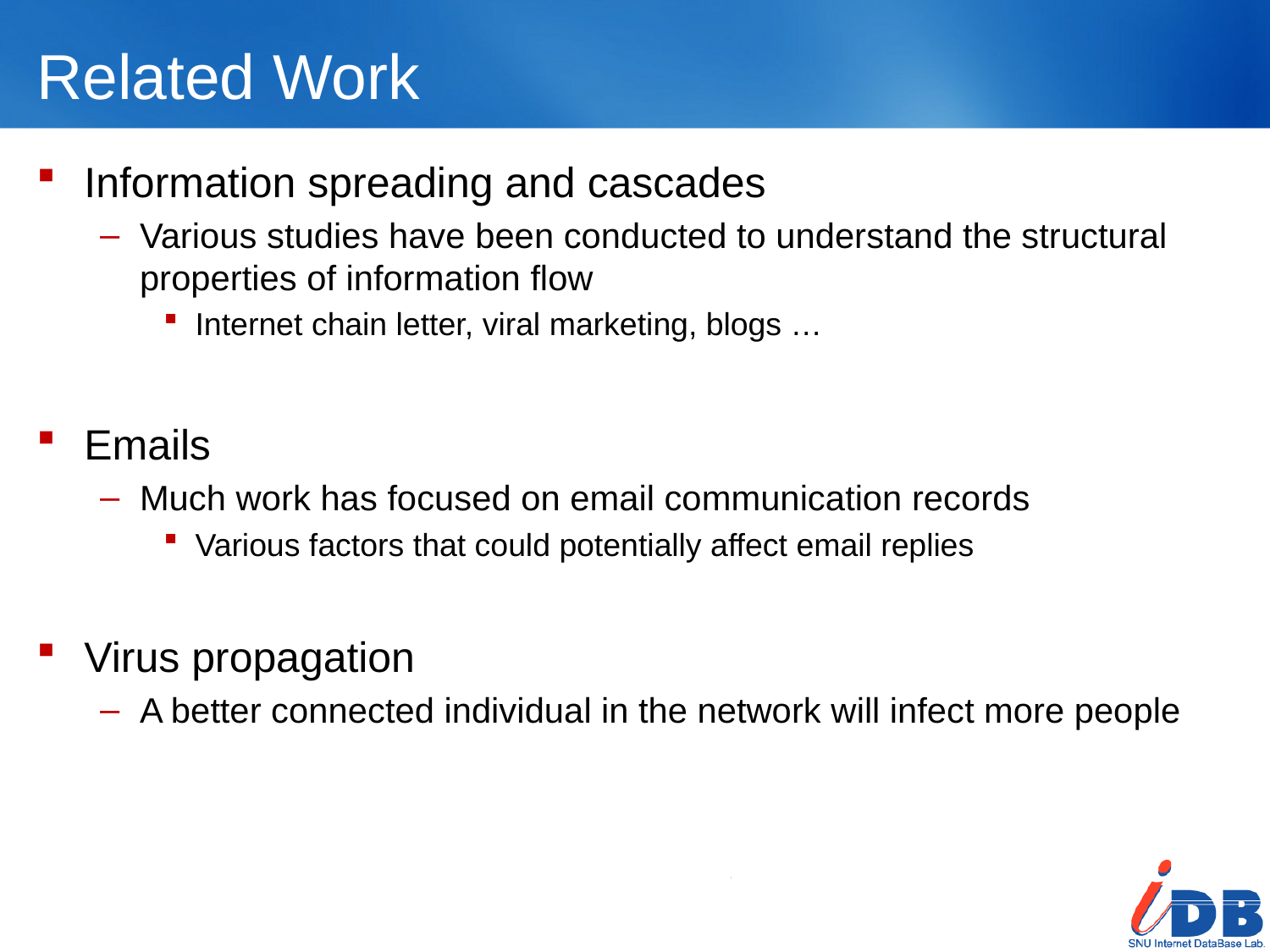

# Related Work
Information spreading and cascades
Various studies have been conducted to understand the structural properties of information flow
Internet chain letter, viral marketing, blogs …

Emails
Much work has focused on email communication records
Various factors that could potentially affect email replies

Virus propagation
A better connected individual in the network will infect more people